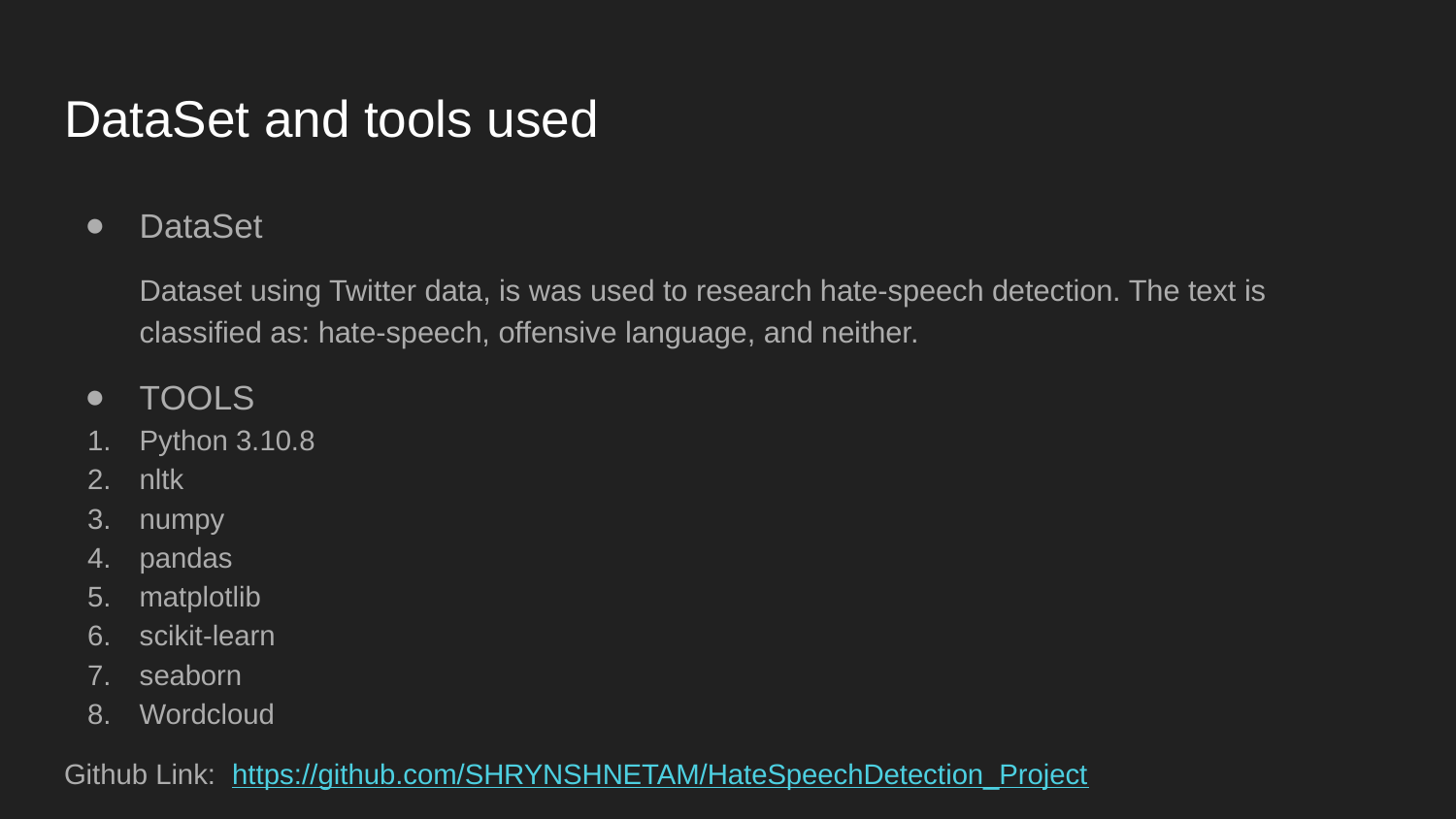

# DataSet and tools used
DataSet
Dataset using Twitter data, is was used to research hate-speech detection. The text is classified as: hate-speech, offensive language, and neither.
TOOLS
Python 3.10.8
nltk
numpy
pandas
matplotlib
scikit-learn
seaborn
Wordcloud
Github Link:  https://github.com/SHRYNSHNETAM/HateSpeechDetection_Project